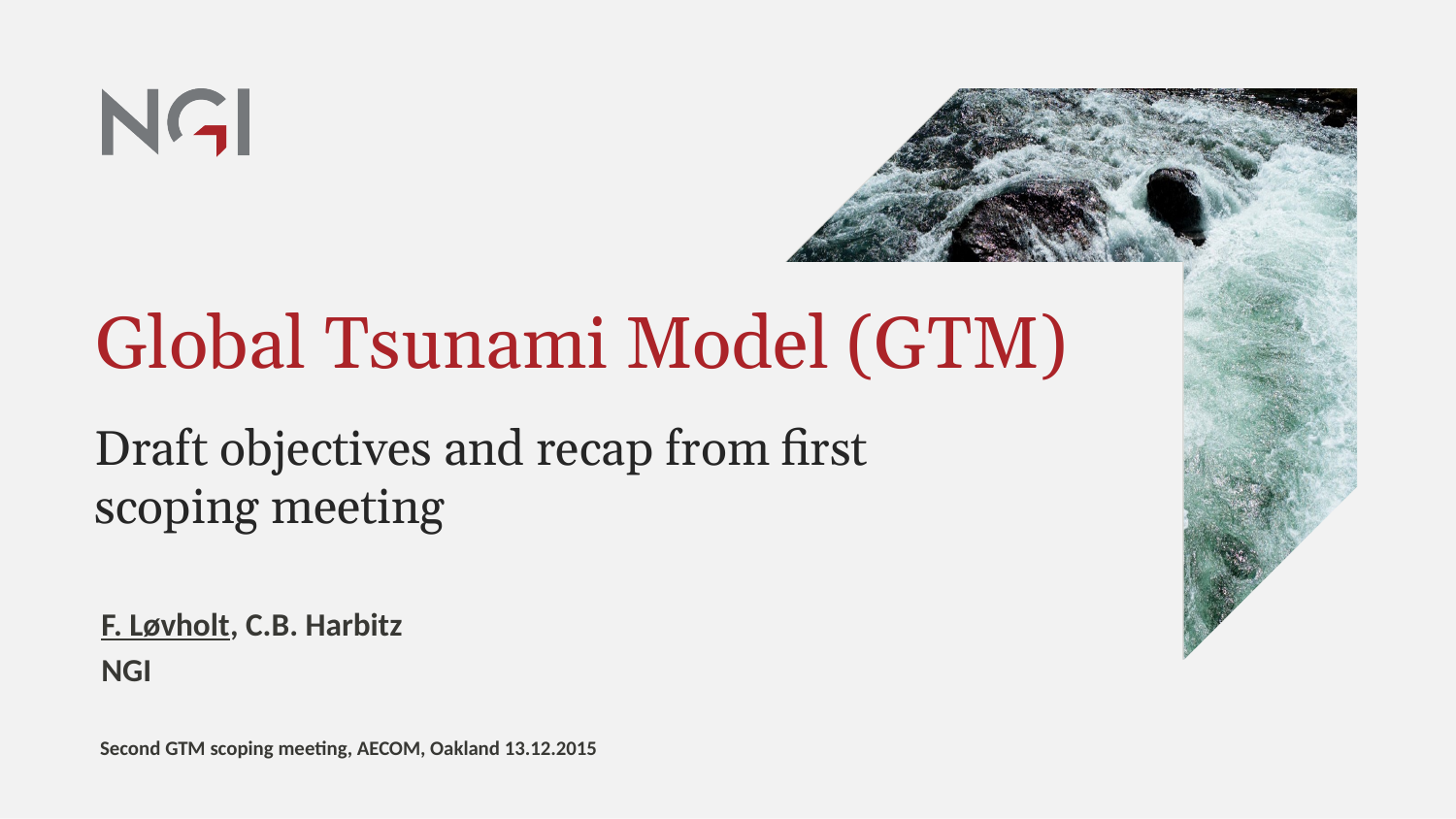

# Global Tsunami Model (GTM)
Draft objectives and recap from first scoping meeting
F. Løvholt, C.B. Harbitz
NGI
Second GTM scoping meeting, AECOM, Oakland 13.12.2015